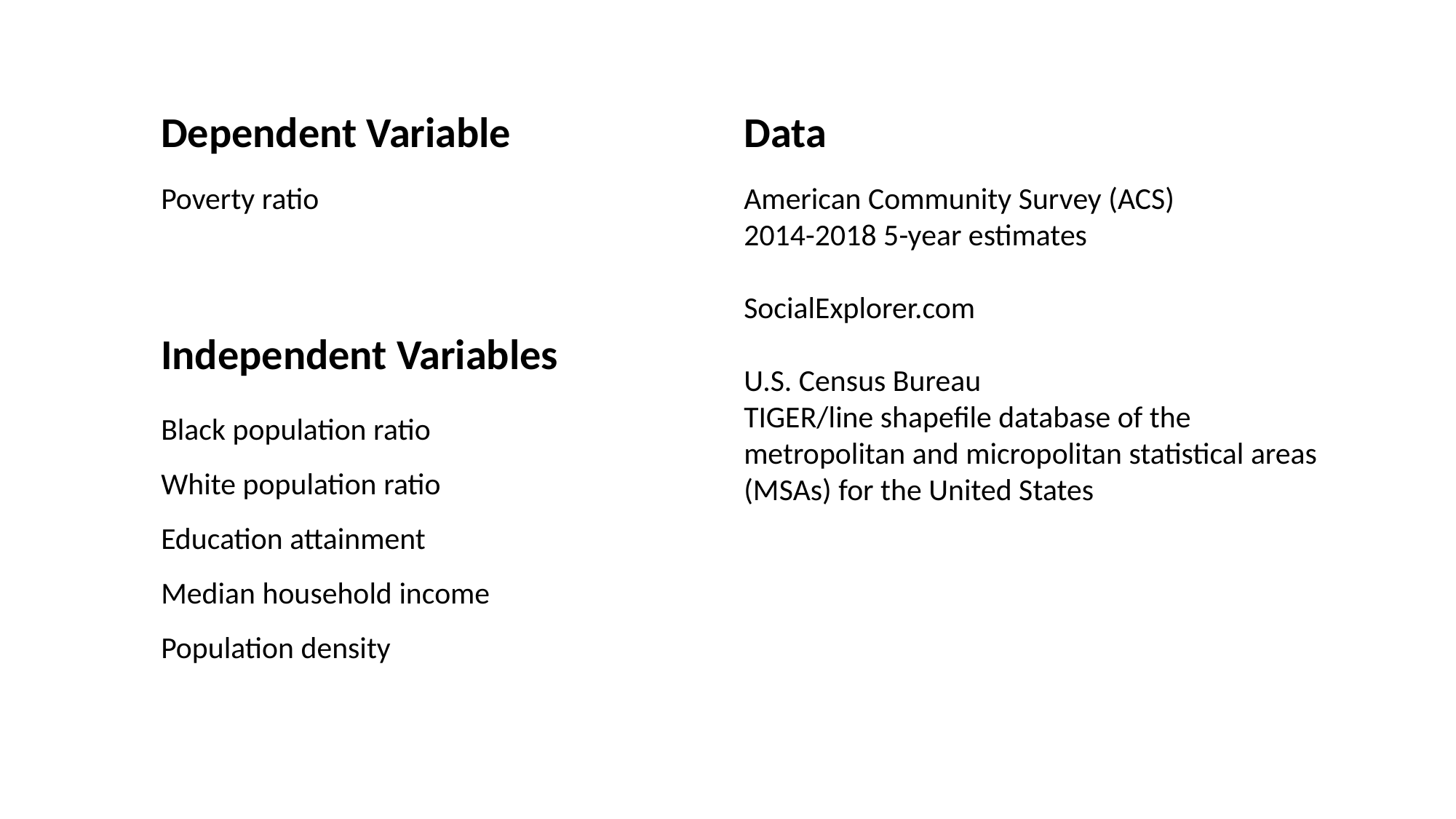

Dependent Variable
Data
Poverty ratio
American Community Survey (ACS)
2014-2018 5-year estimates

SocialExplorer.com

U.S. Census Bureau
TIGER/line shapefile database of the
metropolitan and micropolitan statistical areas (MSAs) for the United States
Independent Variables
Black population ratio
White population ratio
Education attainment
Median household income
Population density